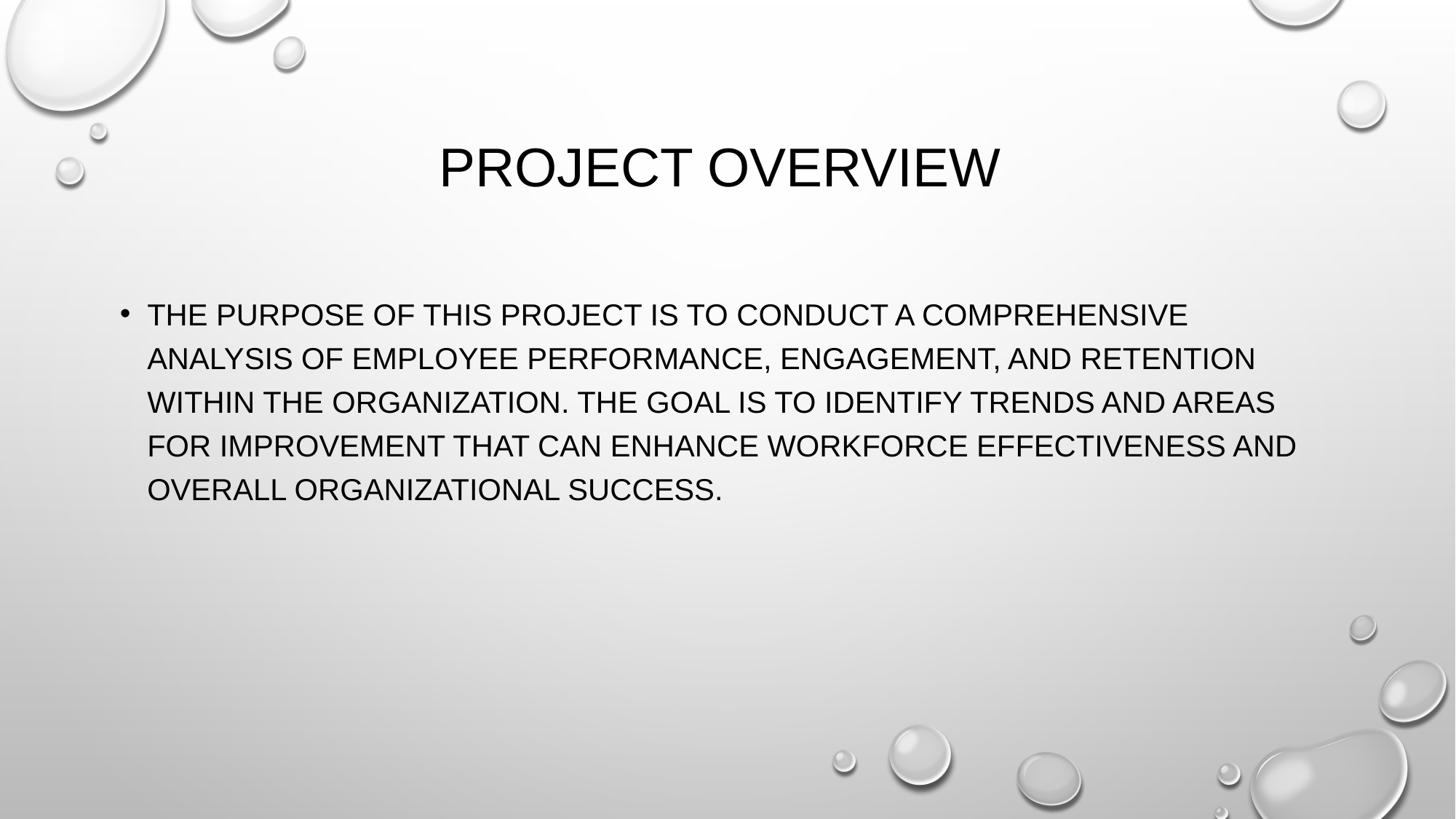

# Project overview
The purpose of this project is to conduct a comprehensive analysis of employee performance, engagement, and retention within the organization. The goal is to identify trends and areas for improvement that can enhance workforce effectiveness and overall organizational success.